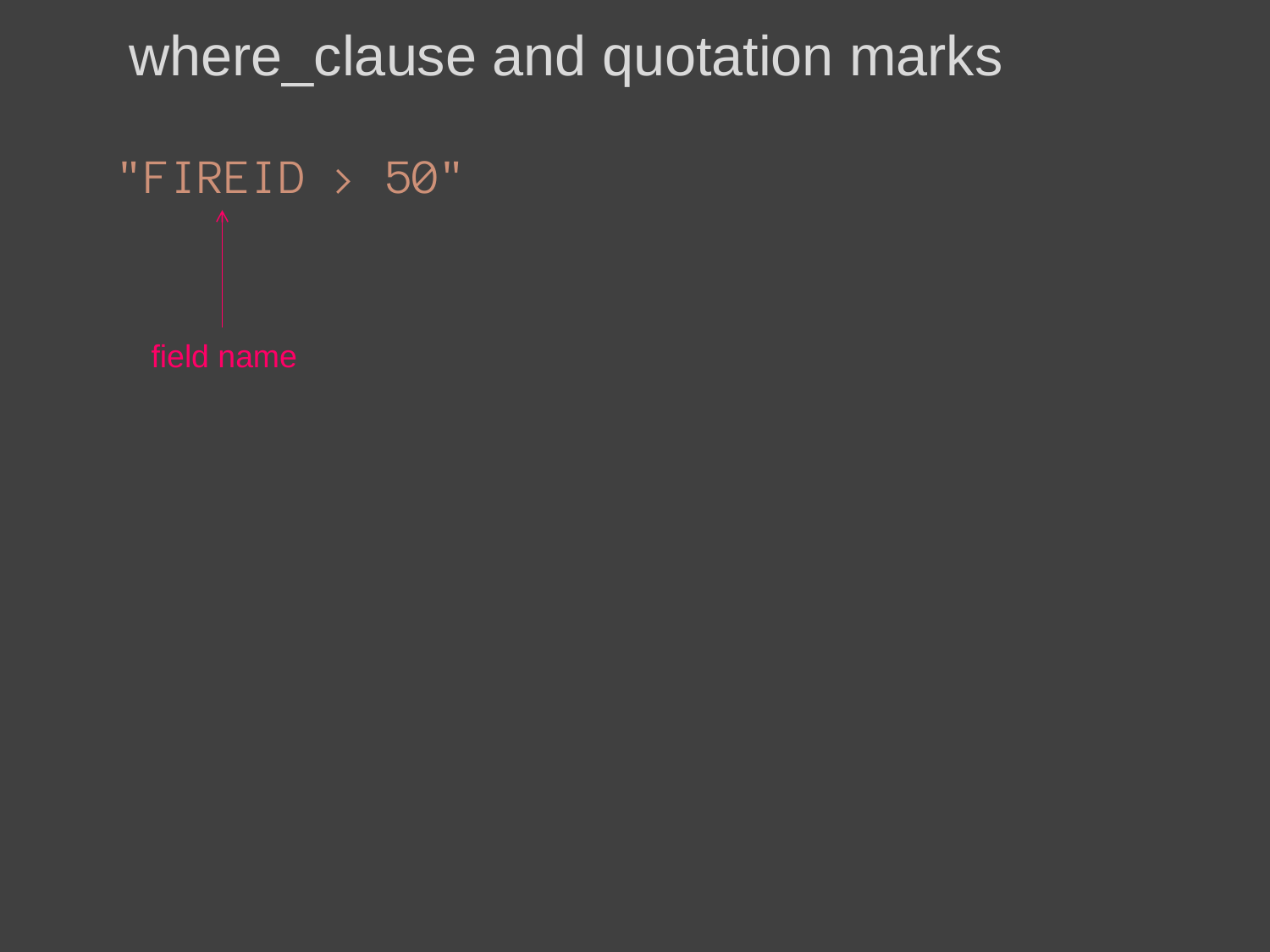

# where_clause and quotation marks
"FIREID > 50"

field name